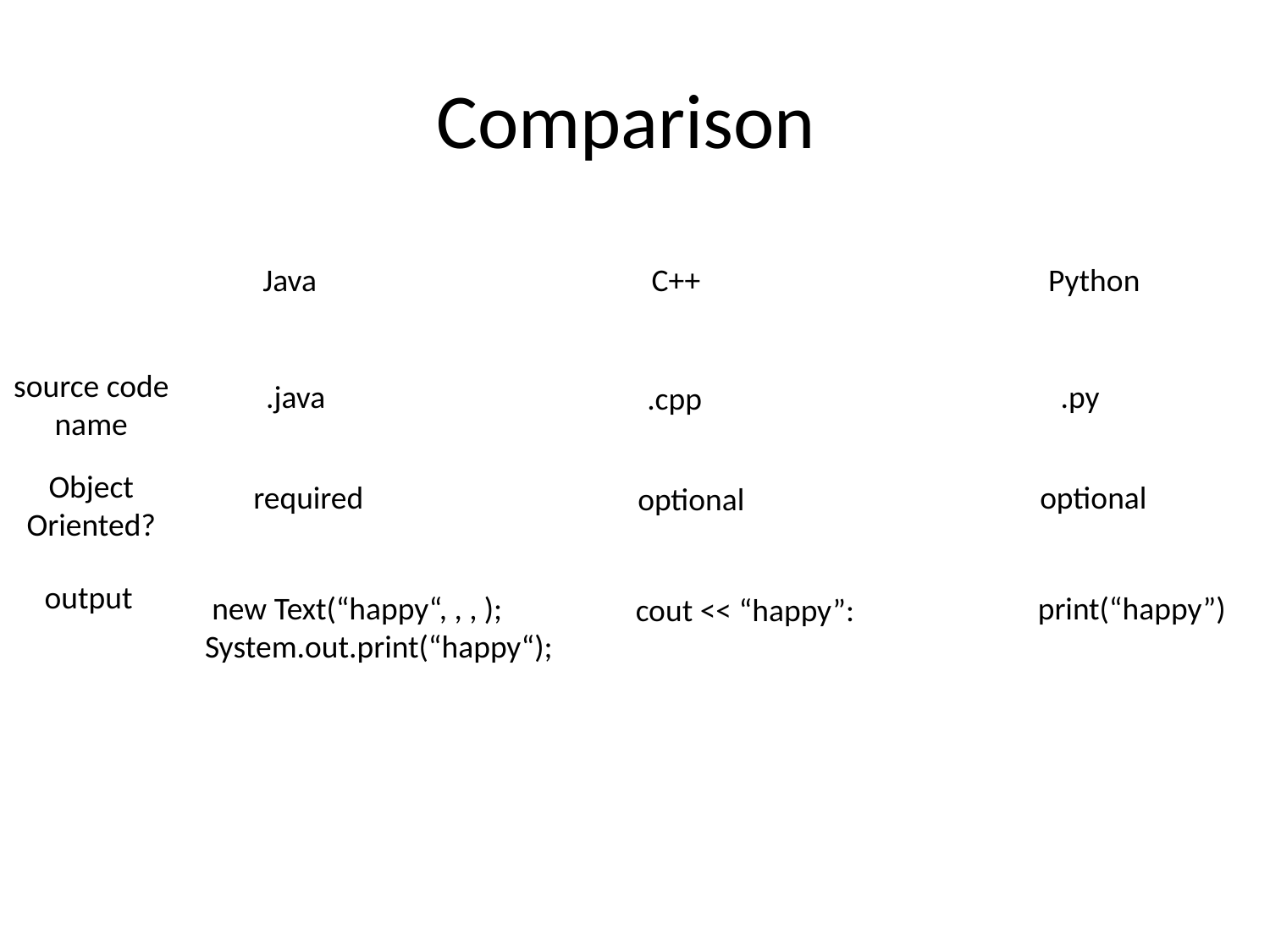

# Comparison
Java
C++
Python
source code
name
.java
.py
.cpp
Object
Oriented?
 required
optional
optional
output
 new Text(“happy“, , , );
System.out.print(“happy“);
print(“happy”)
cout << “happy”: